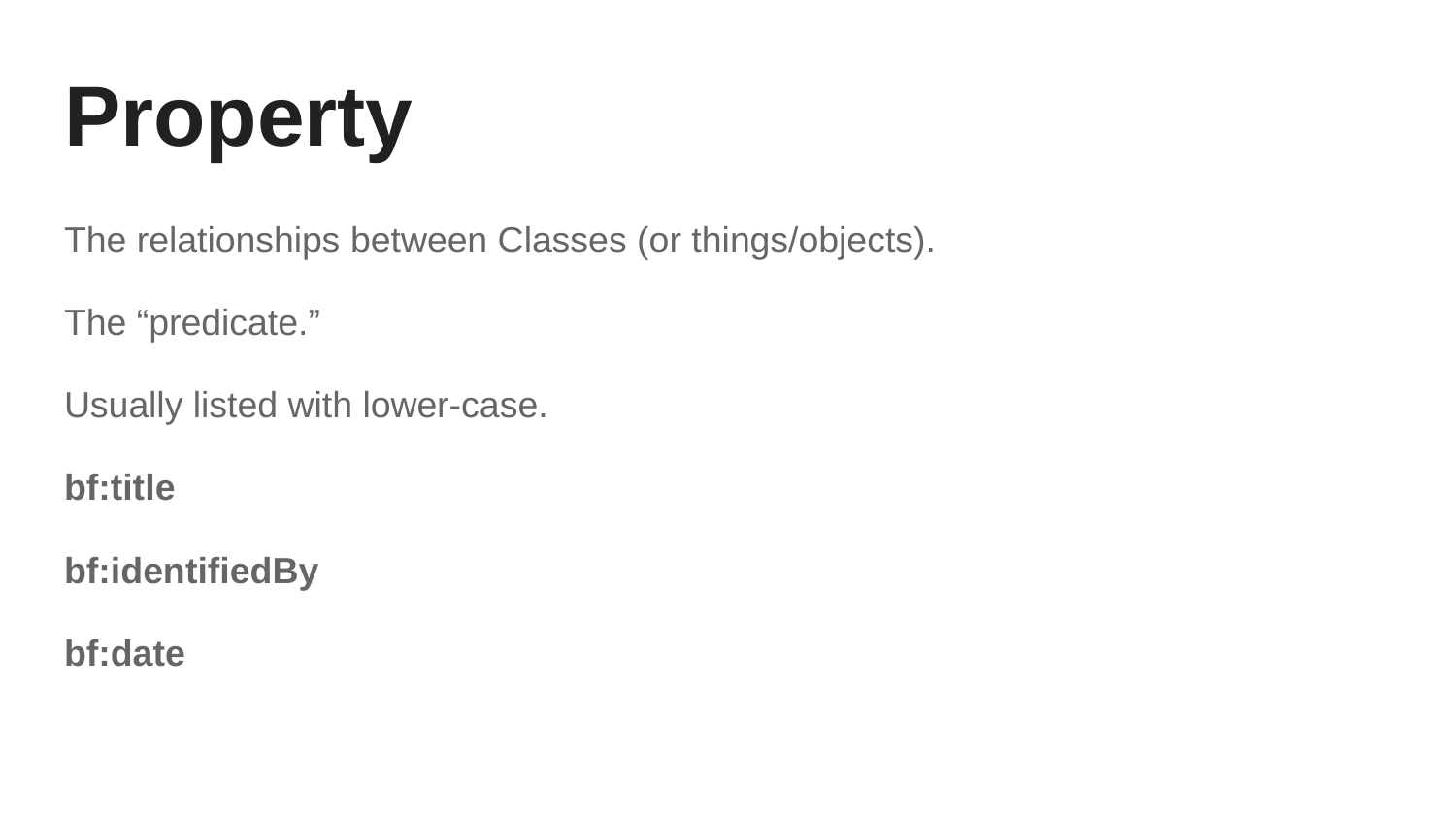

# Property
The relationships between Classes (or things/objects).
The “predicate.”
Usually listed with lower-case.
bf:title
bf:identifiedBy
bf:date